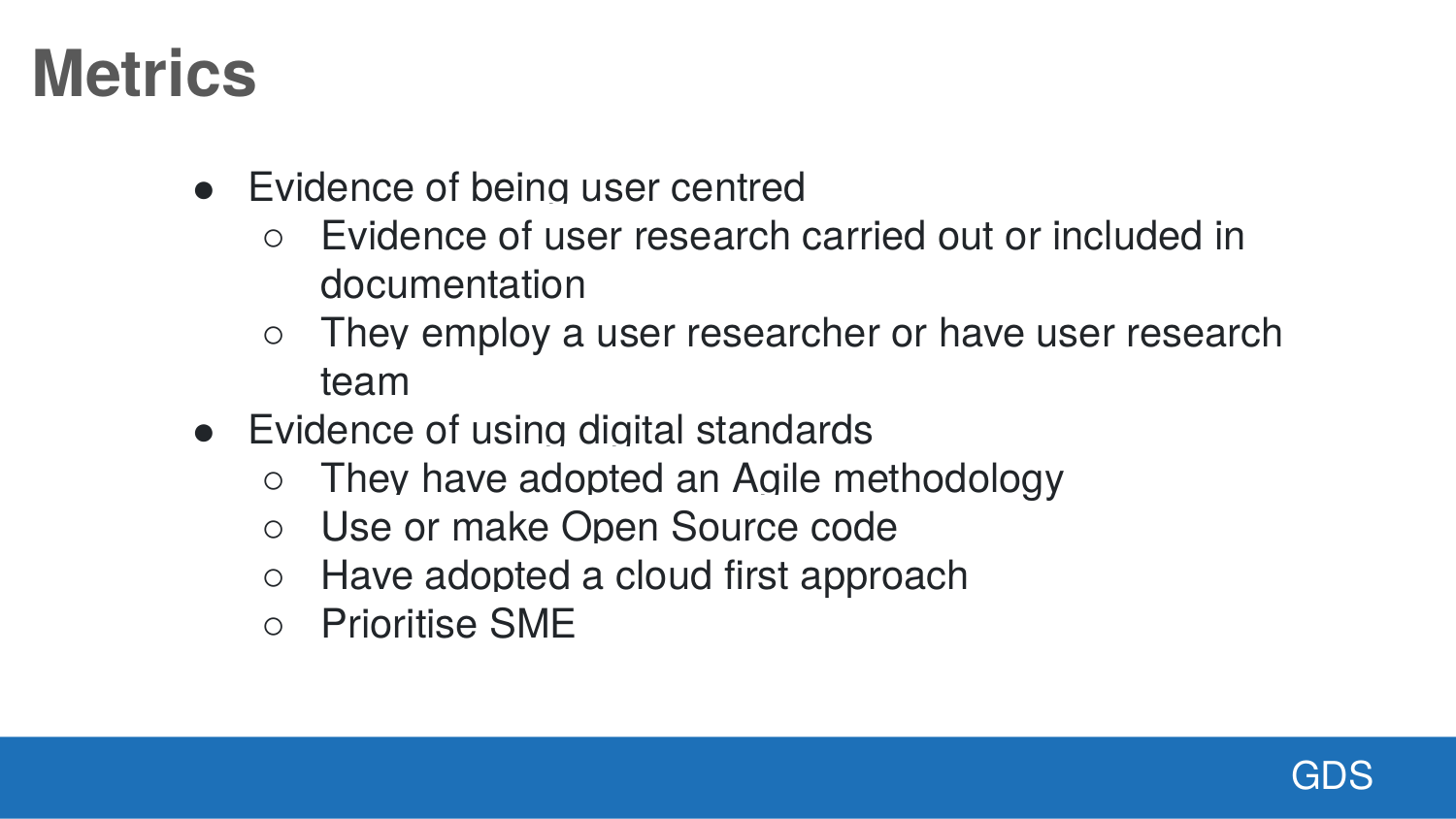

Metrics
Evidence of being user centred
Evidence of user research carried out or included in documentation
They employ a user researcher or have user research team
Evidence of using digital standards
They have adopted an Agile methodology
Use or make Open Source code
Have adopted a cloud first approach
Prioritise SME